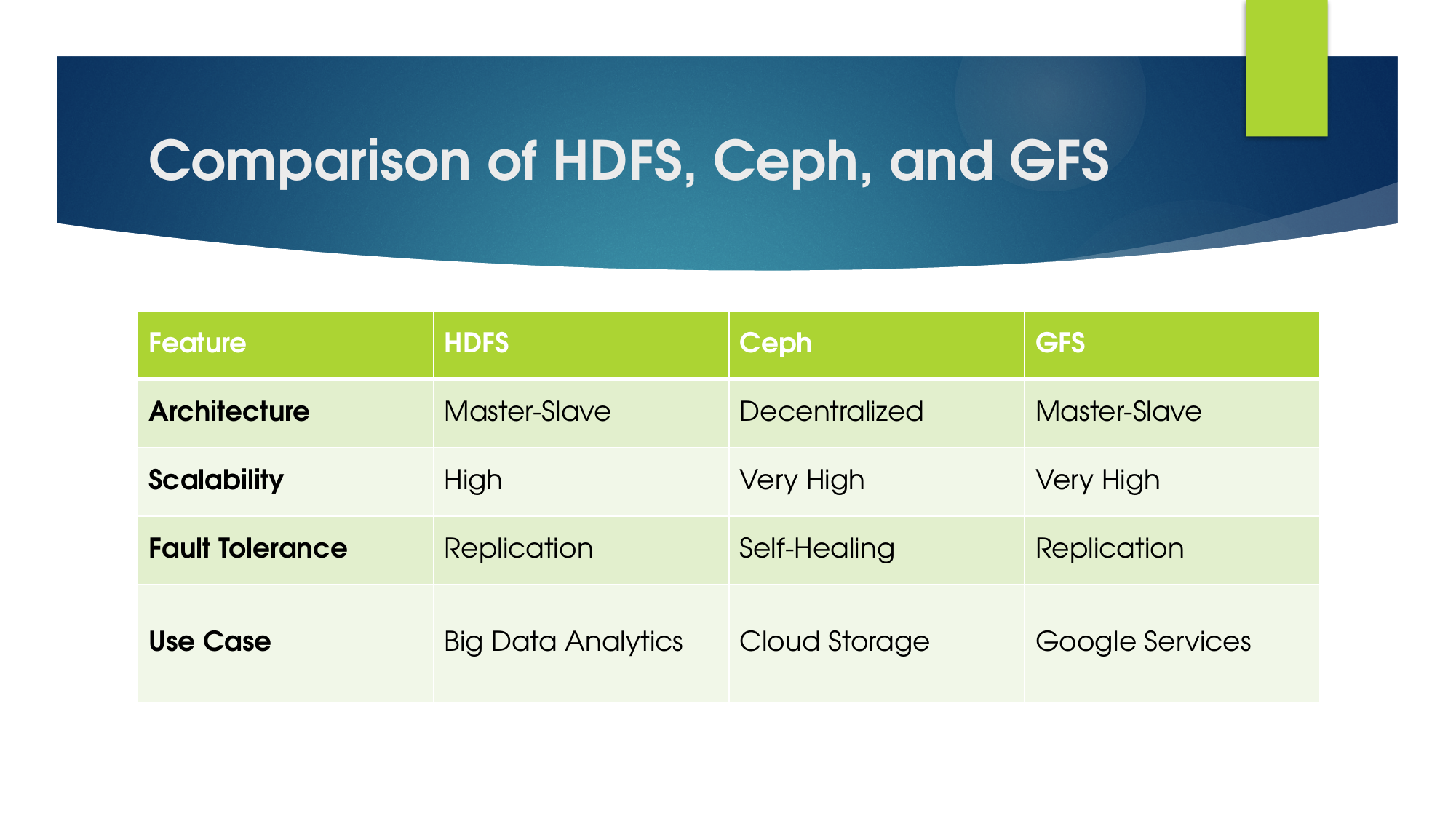

# Comparison of HDFS, Ceph, and GFS
| Feature | HDFS | Ceph | GFS |
| --- | --- | --- | --- |
| Architecture | Master-Slave | Decentralized | Master-Slave |
| Scalability | High | Very High | Very High |
| Fault Tolerance | Replication | Self-Healing | Replication |
| Use Case | Big Data Analytics | Cloud Storage | Google Services |